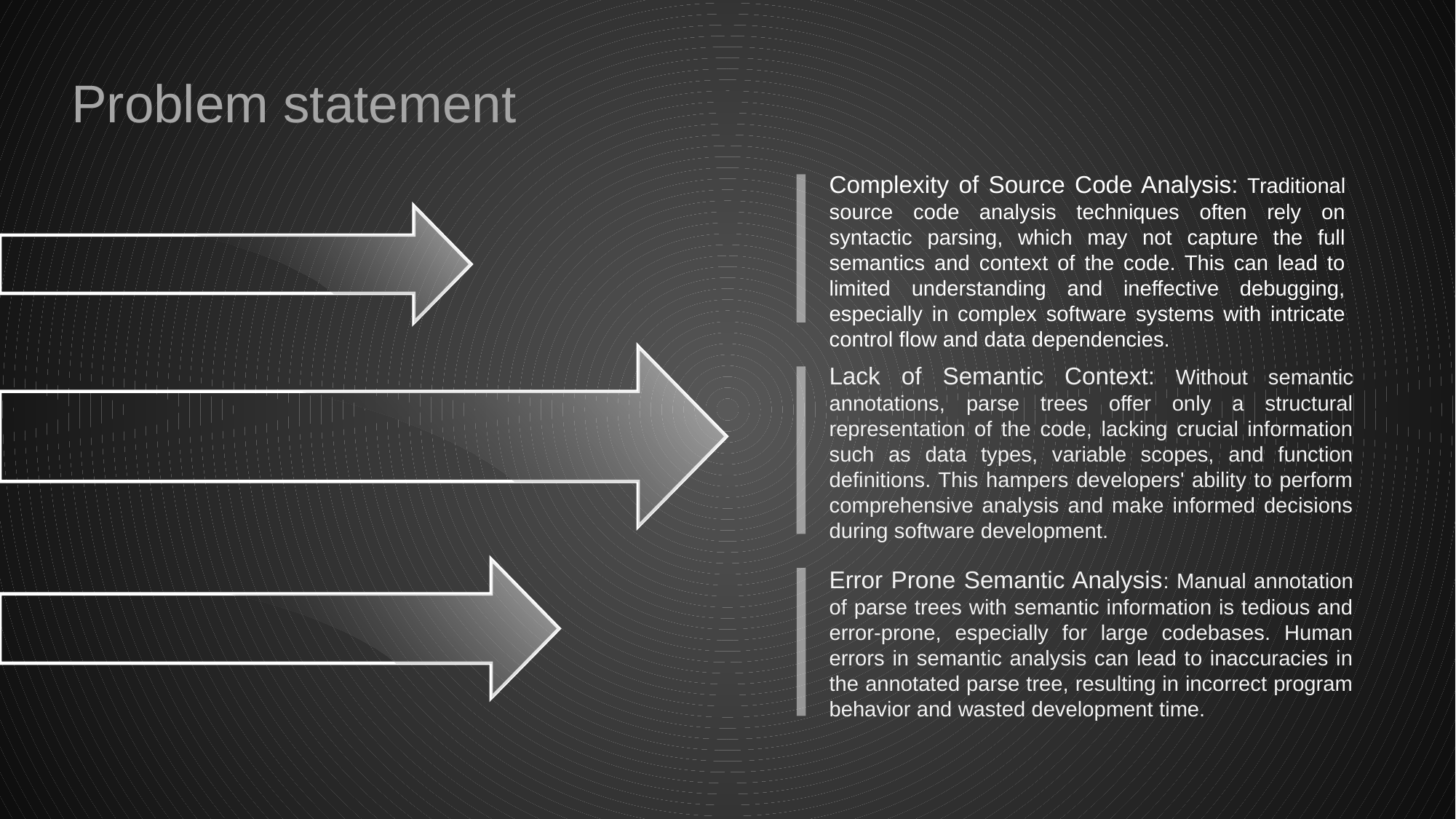

Problem statement
Complexity of Source Code Analysis: Traditional source code analysis techniques often rely on syntactic parsing, which may not capture the full semantics and context of the code. This can lead to limited understanding and ineffective debugging, especially in complex software systems with intricate control flow and data dependencies.

Lack of Semantic Context: Without semantic annotations, parse trees offer only a structural representation of the code, lacking crucial information such as data types, variable scopes, and function definitions. This hampers developers' ability to perform comprehensive analysis and make informed decisions during software development.

Error Prone Semantic Analysis: Manual annotation of parse trees with semantic information is tedious and error-prone, especially for large codebases. Human errors in semantic analysis can lead to inaccuracies in the annotated parse tree, resulting in incorrect program behavior and wasted development time.